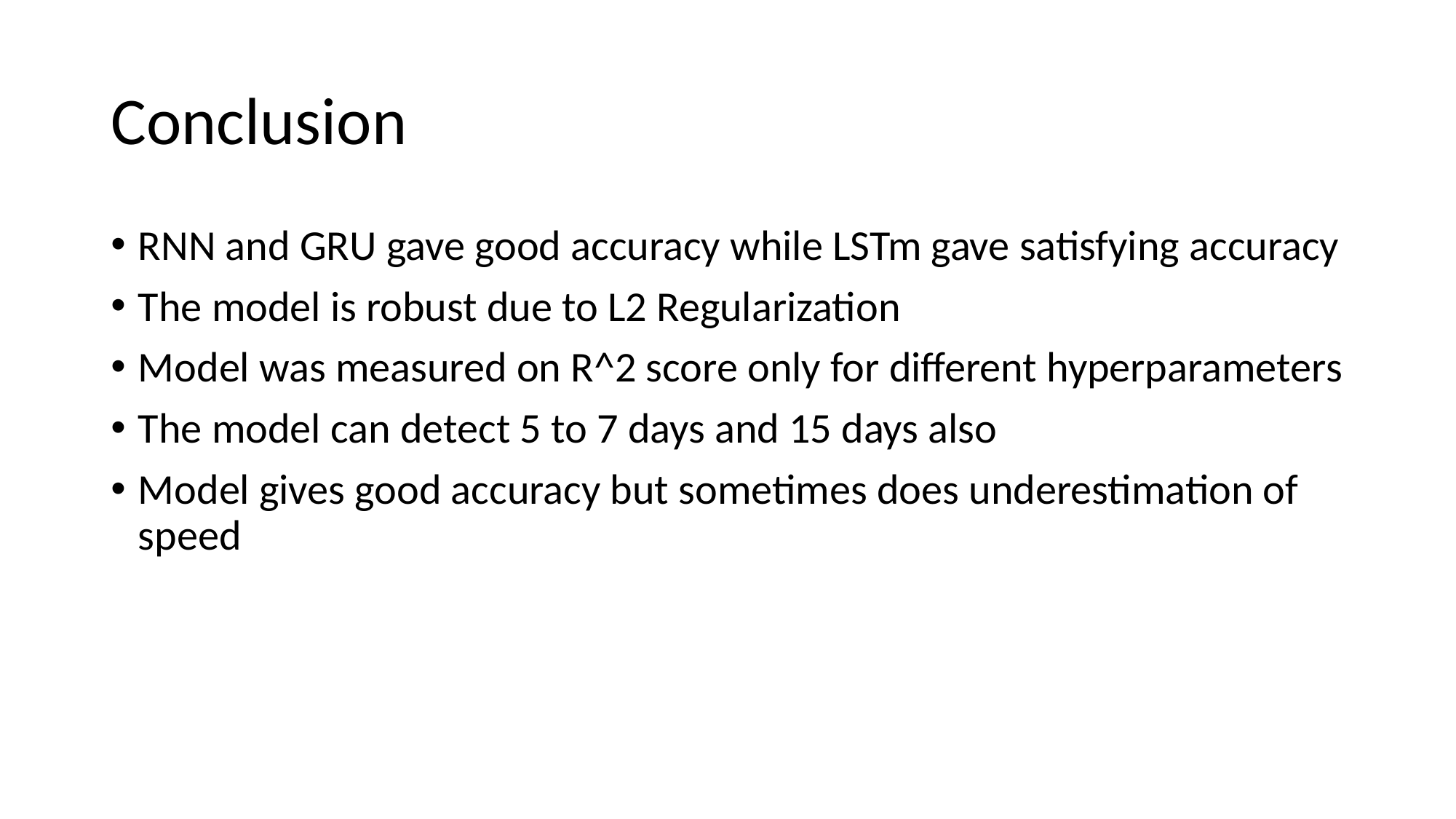

# Conclusion
RNN and GRU gave good accuracy while LSTm gave satisfying accuracy
The model is robust due to L2 Regularization
Model was measured on R^2 score only for different hyperparameters
The model can detect 5 to 7 days and 15 days also
Model gives good accuracy but sometimes does underestimation of speed